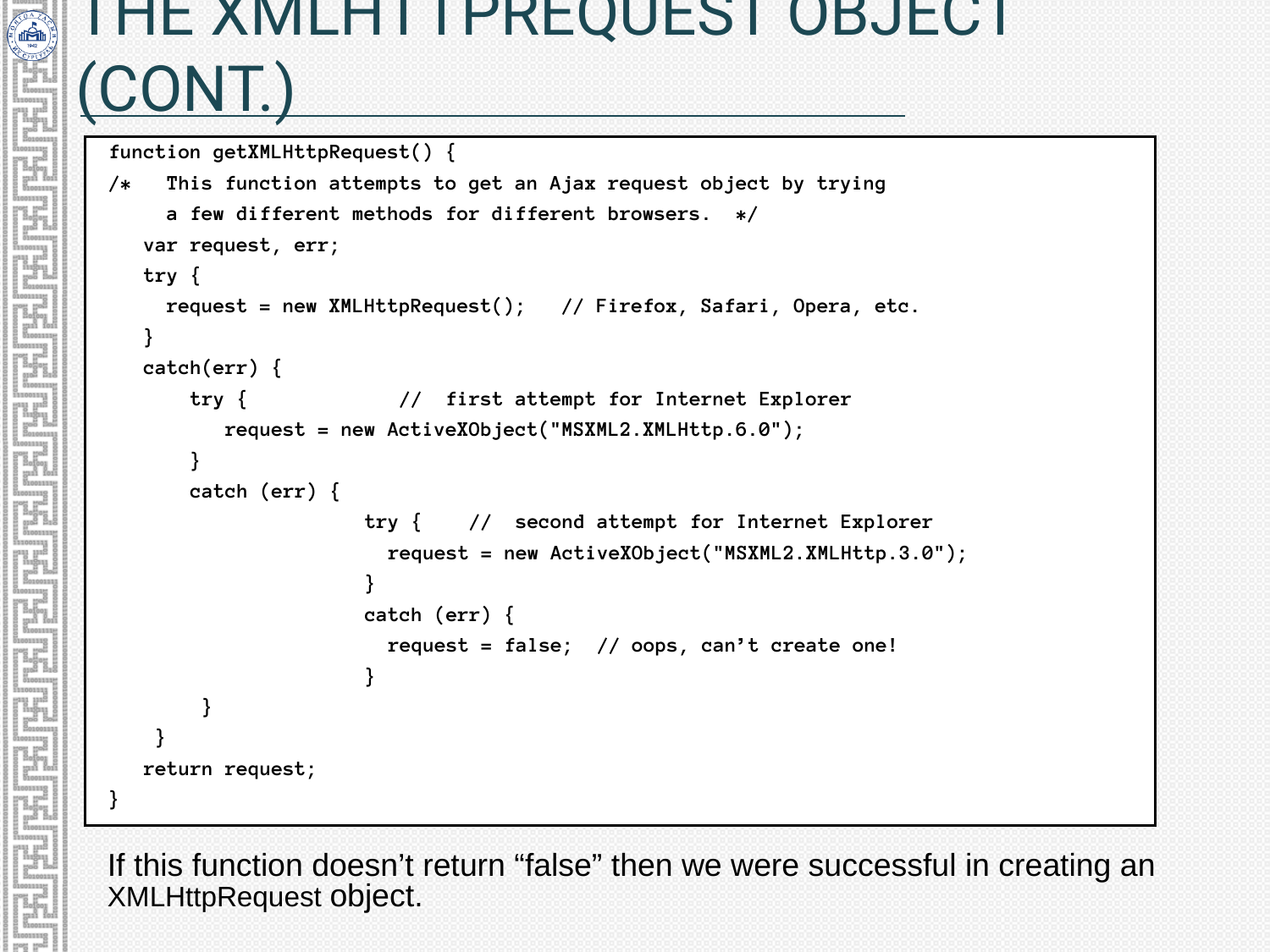

# The XMLHttpRequest object (cont.)
function getXMLHttpRequest() {
/*   This function attempts to get an Ajax request object by trying
     a few different methods for different browsers.  */
   var request, err;
   try {
     request = new XMLHttpRequest();   // Firefox, Safari, Opera, etc.
   }
   catch(err) {
       try {             //  first attempt for Internet Explorer
          request = new ActiveXObject("MSXML2.XMLHttp.6.0");
       }
       catch (err) {
                      try {    //  second attempt for Internet Explorer
                        request = new ActiveXObject("MSXML2.XMLHttp.3.0");
                      }
                      catch (err) {
                        request = false;  // oops, can’t create one!
                      }
        }
    }
   return request;
}
If this function doesn’t return “false” then we were successful in creating an XMLHttpRequest object.